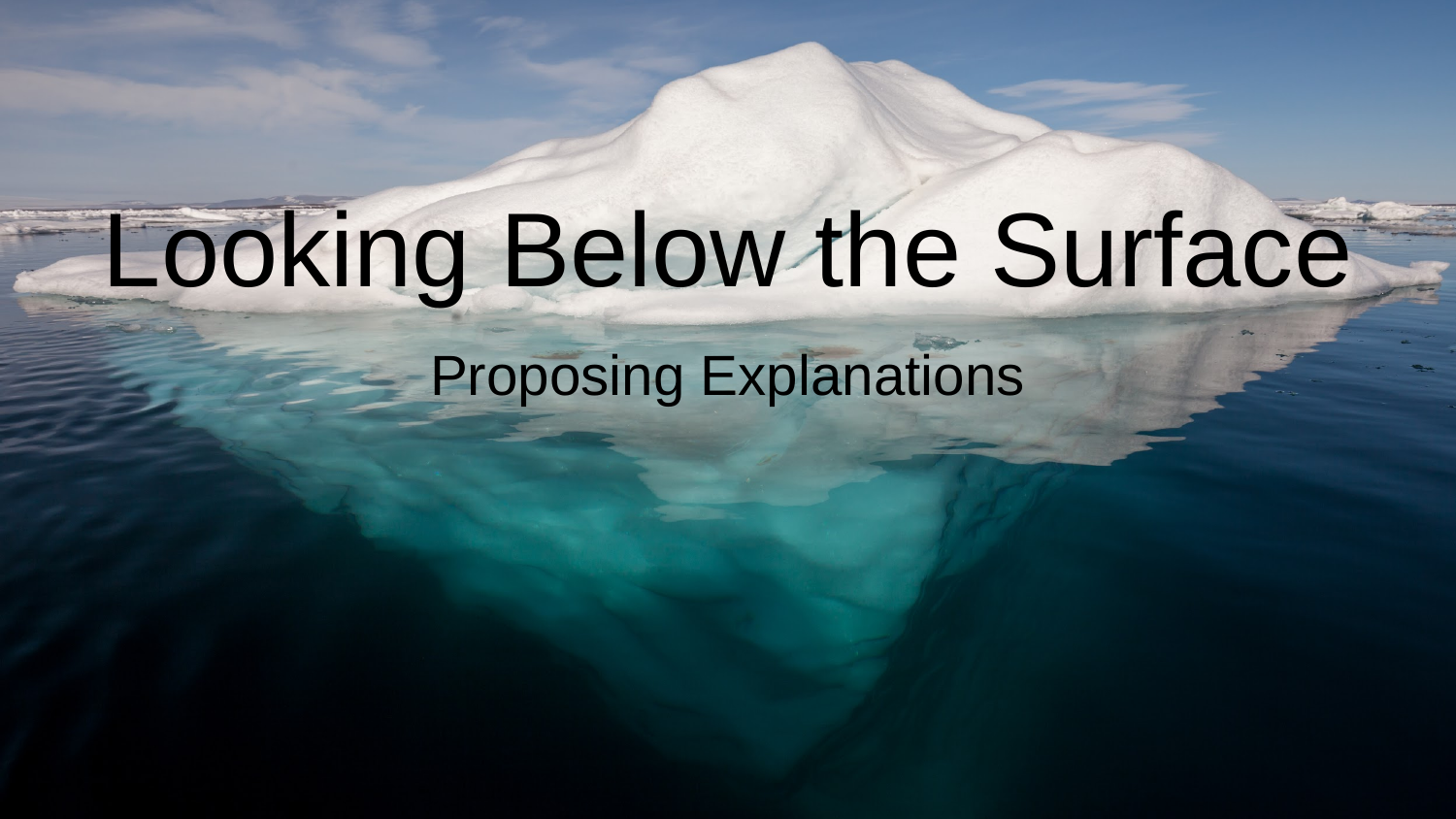

# Looking Below the Surface
Proposing Explanations